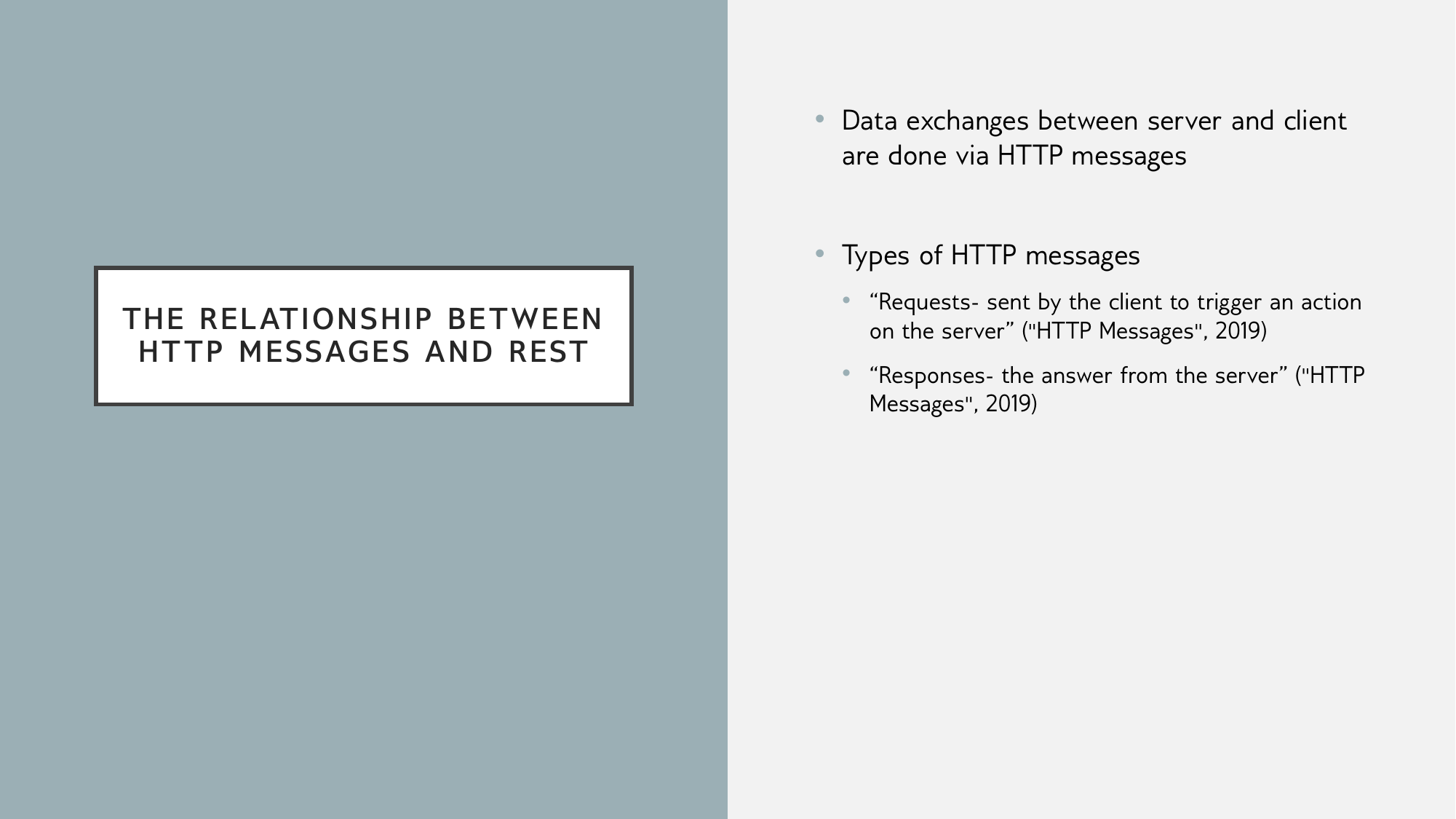

Data exchanges between server and client are done via HTTP messages

Types of HTTP messages
“Requests- sent by the client to trigger an action on the server” ("HTTP Messages", 2019)
“Responses- the answer from the server” ("HTTP Messages", 2019)

# The relationship between HTTP messages and REST